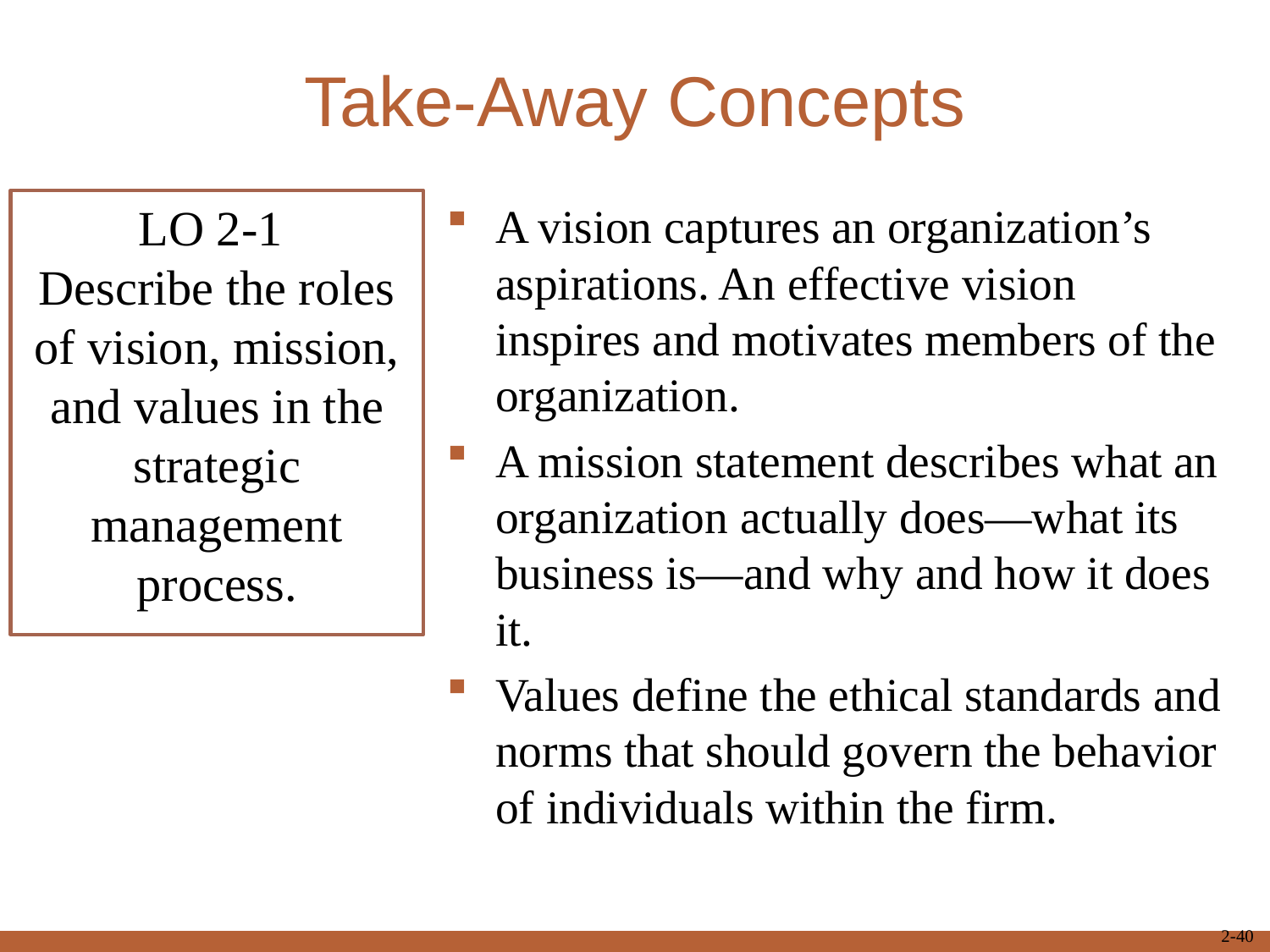

# Take-Away Concepts
LO 2-1
Describe the roles of vision, mission, and values in the strategic management process.
A vision captures an organization’s aspirations. An effective vision inspires and motivates members of the organization.
A mission statement describes what an organization actually does—what its business is—and why and how it does it.
Values define the ethical standards and norms that should govern the behavior of individuals within the firm.